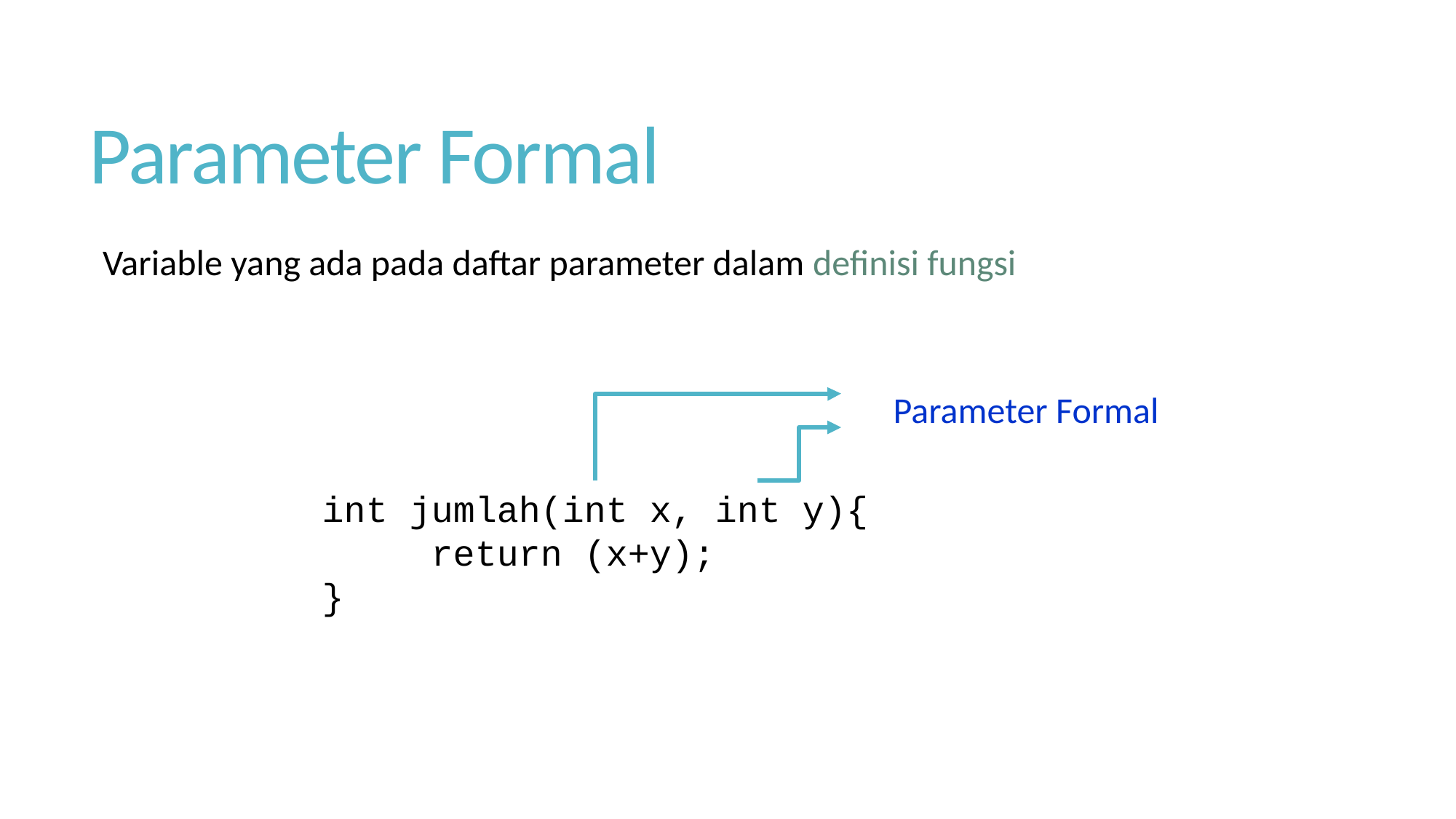

# Parameter Formal
Variable yang ada pada daftar parameter dalam definisi fungsi
Parameter Formal
int jumlah(int x, int y){
	return (x+y);
}